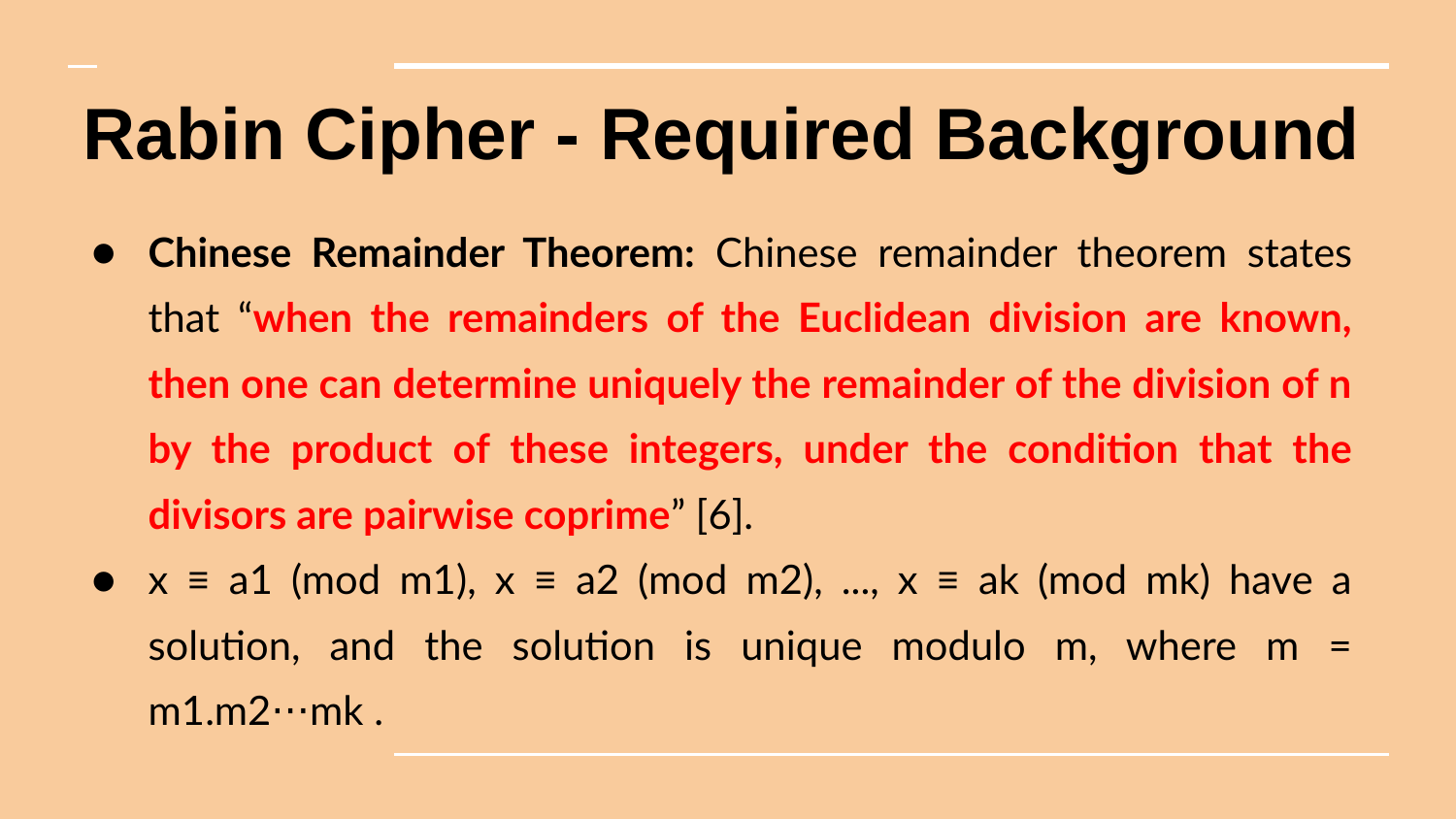

# Rabin Cipher - Required Background
Chinese Remainder Theorem: Chinese remainder theorem states that “when the remainders of the Euclidean division are known, then one can determine uniquely the remainder of the division of n by the product of these integers, under the condition that the divisors are pairwise coprime” [6].
x ≡ a1 (mod m1), x ≡ a2 (mod m2), ..., x ≡ ak (mod mk) have a solution, and the solution is unique modulo m, where m = m1.m2⋅⋅⋅mk .